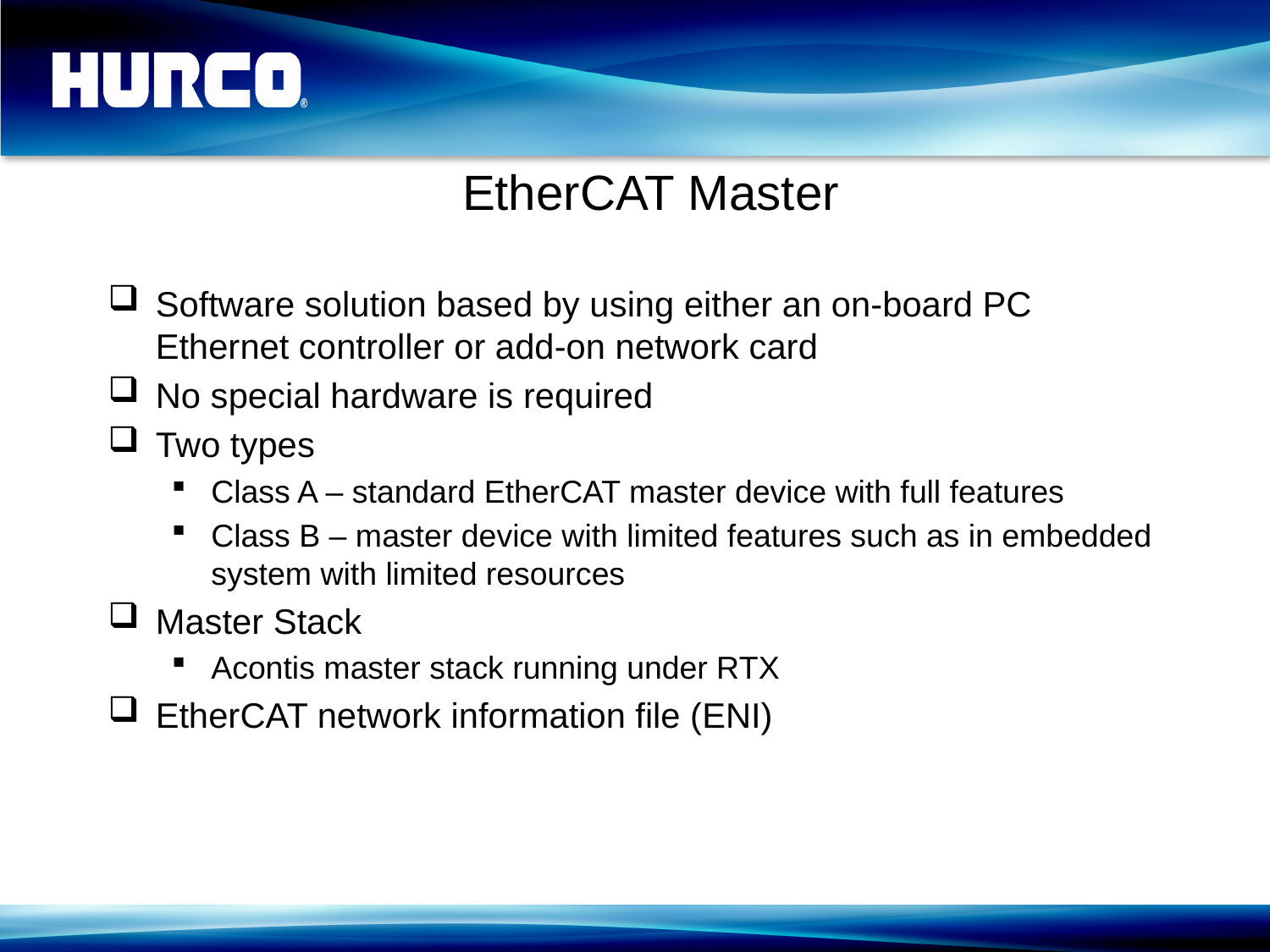

# EtherCAT Master
Software solution based by using either an on-board PC Ethernet controller or add-on network card
No special hardware is required
Two types
Class A – standard EtherCAT master device with full features
Class B – master device with limited features such as in embedded system with limited resources
Master Stack
Acontis master stack running under RTX
EtherCAT network information file (ENI)